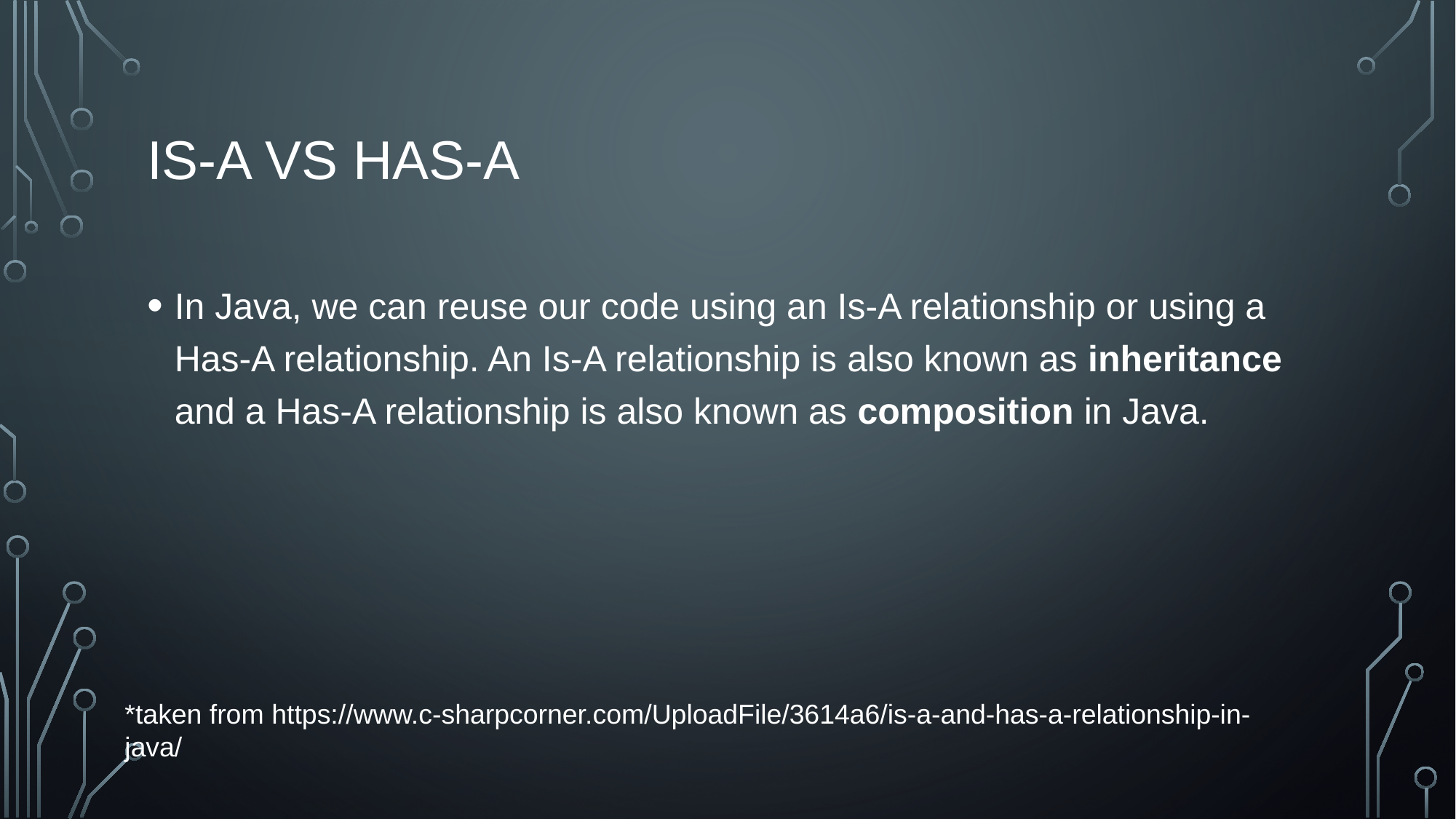

# Is-a vs has-a
In Java, we can reuse our code using an Is-A relationship or using a Has-A relationship. An Is-A relationship is also known as inheritance and a Has-A relationship is also known as composition in Java.
*taken from https://www.c-sharpcorner.com/UploadFile/3614a6/is-a-and-has-a-relationship-in-java/